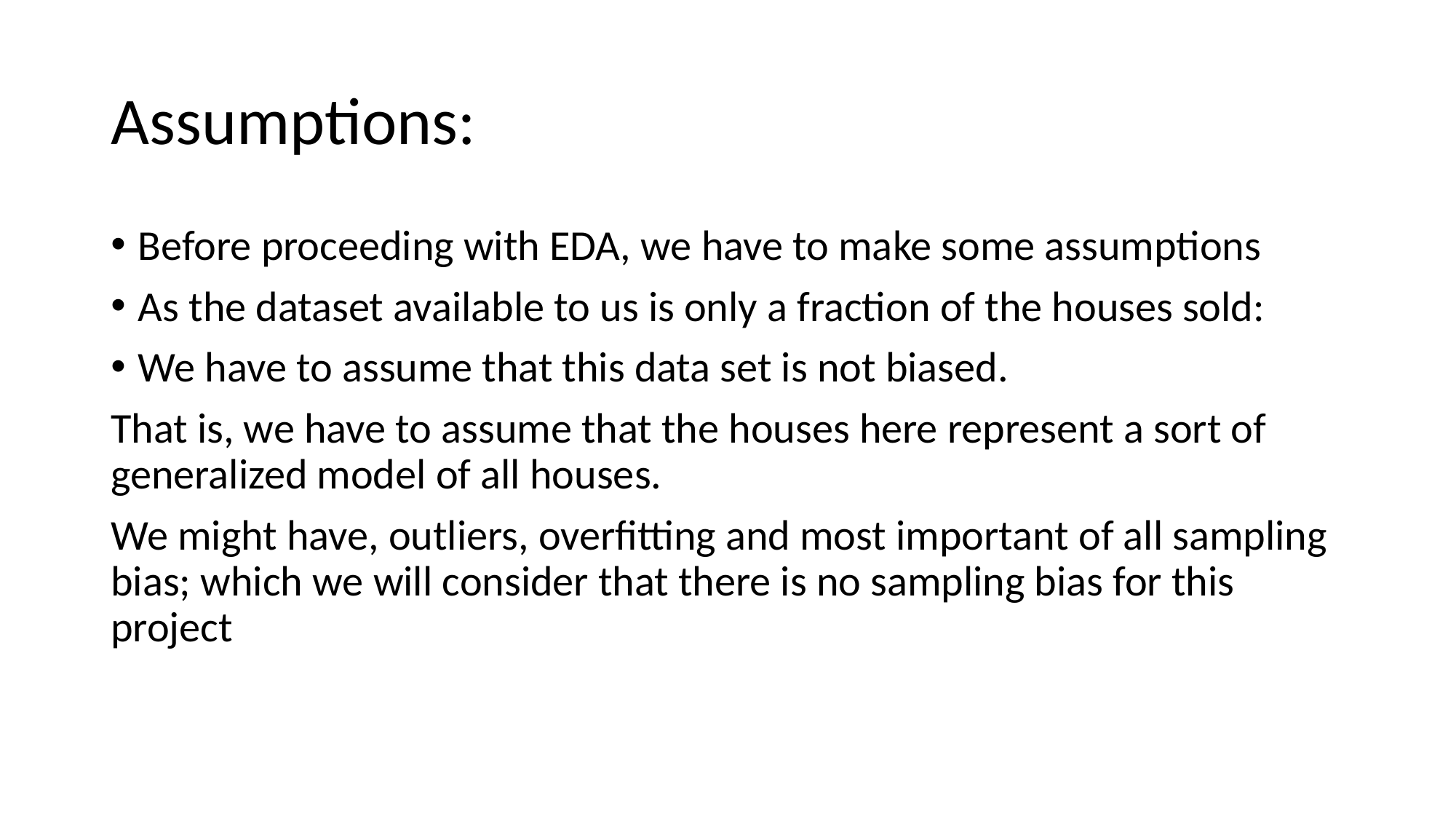

# Assumptions:
Before proceeding with EDA, we have to make some assumptions
As the dataset available to us is only a fraction of the houses sold:
We have to assume that this data set is not biased.
That is, we have to assume that the houses here represent a sort of generalized model of all houses.
We might have, outliers, overfitting and most important of all sampling bias; which we will consider that there is no sampling bias for this project